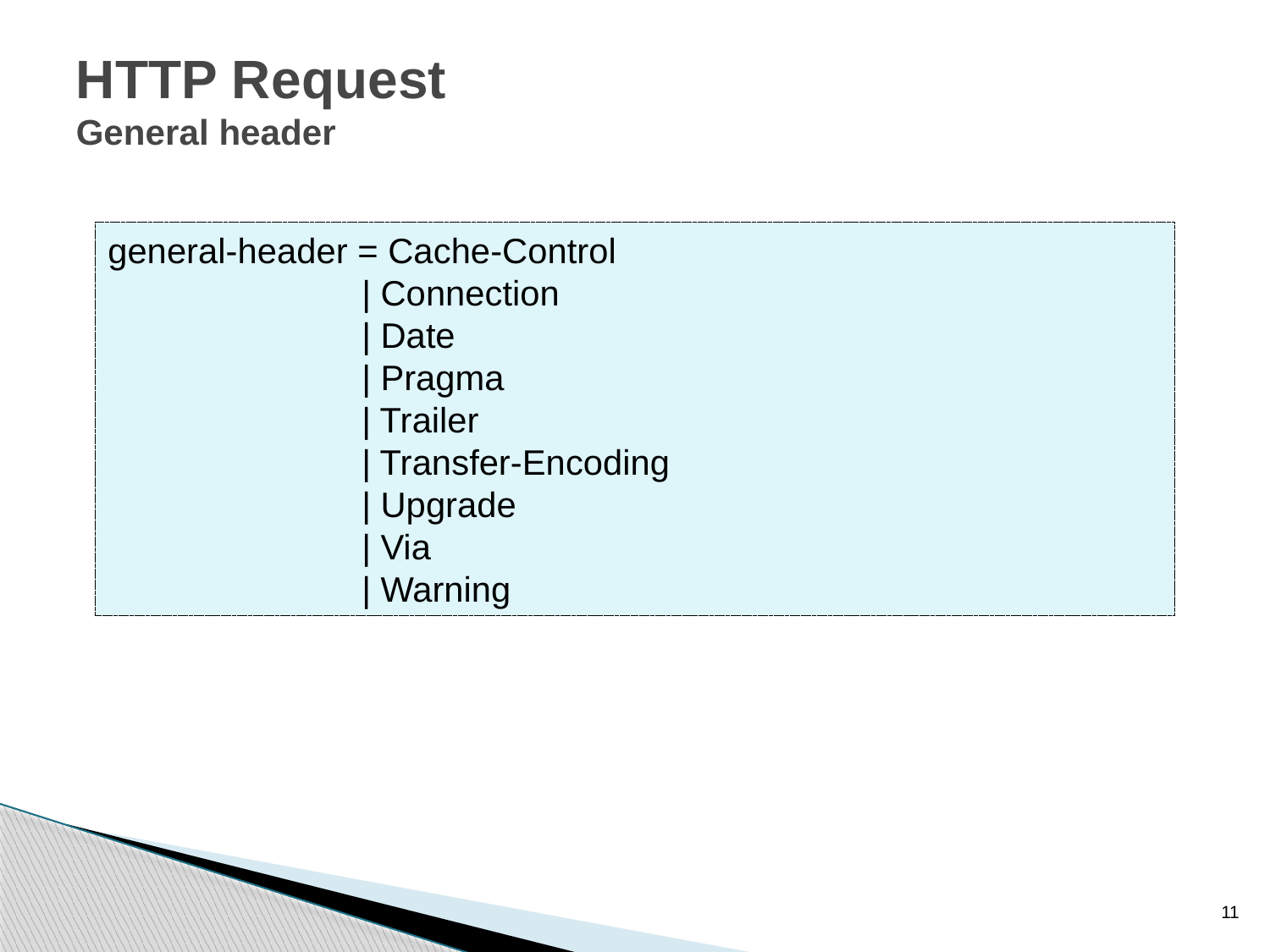

# HTTP Request General header
general-header = Cache-Control
		| Connection
		| Date
		| Pragma
		| Trailer
		| Transfer-Encoding
		| Upgrade
		| Via
		| Warning
11